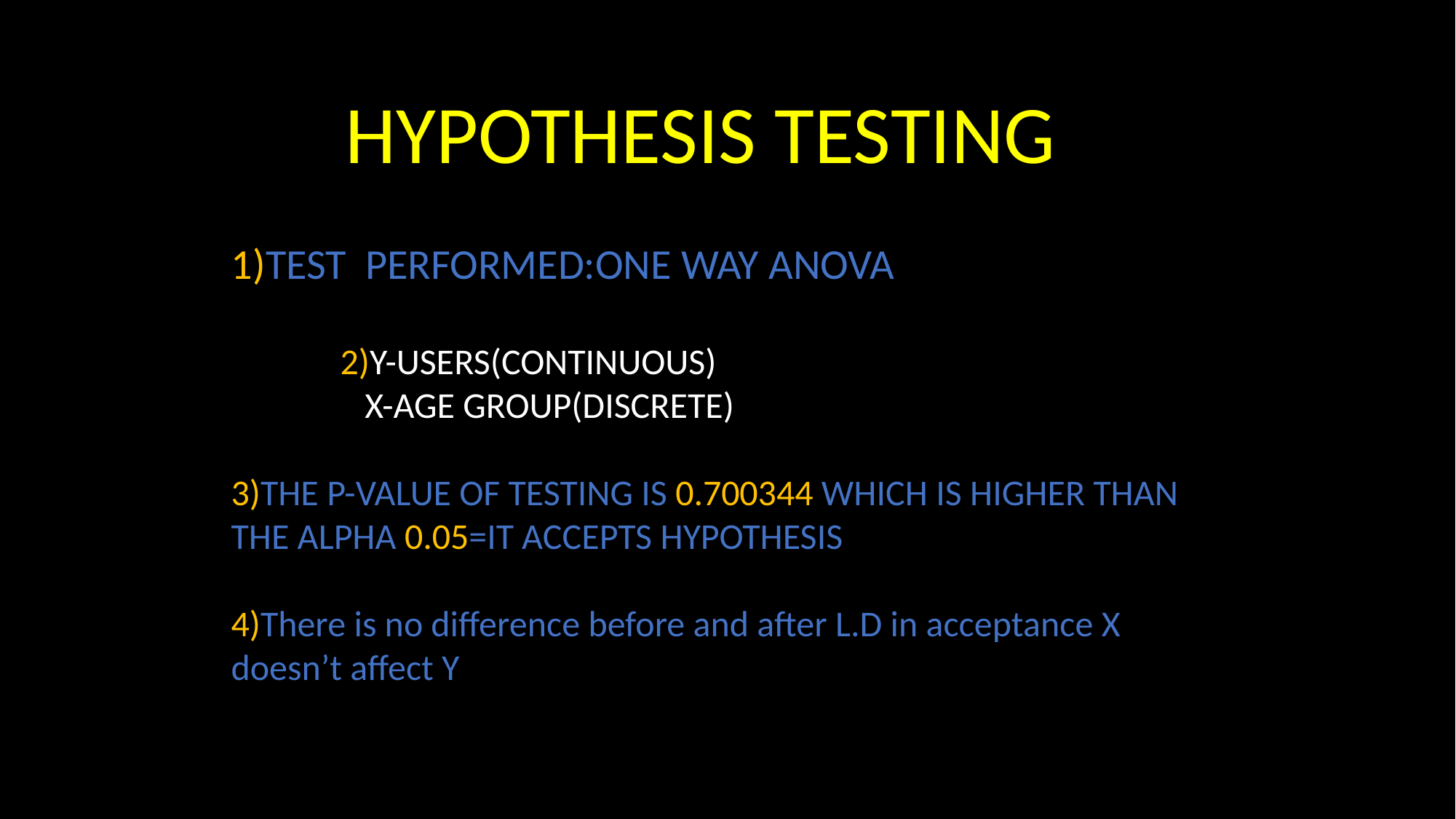

HYPOTHESIS TESTING
1)TEST  PERFORMED:ONE WAY ANOVA

	2)Y-USERS(CONTINUOUS)
	   X-AGE GROUP(DISCRETE)

3)THE P-VALUE OF TESTING IS 0.700344 WHICH IS HIGHER THAN THE ALPHA 0.05=IT ACCEPTS HYPOTHESIS

4)There is no difference before and after L.D in acceptance X doesn’t affect Y